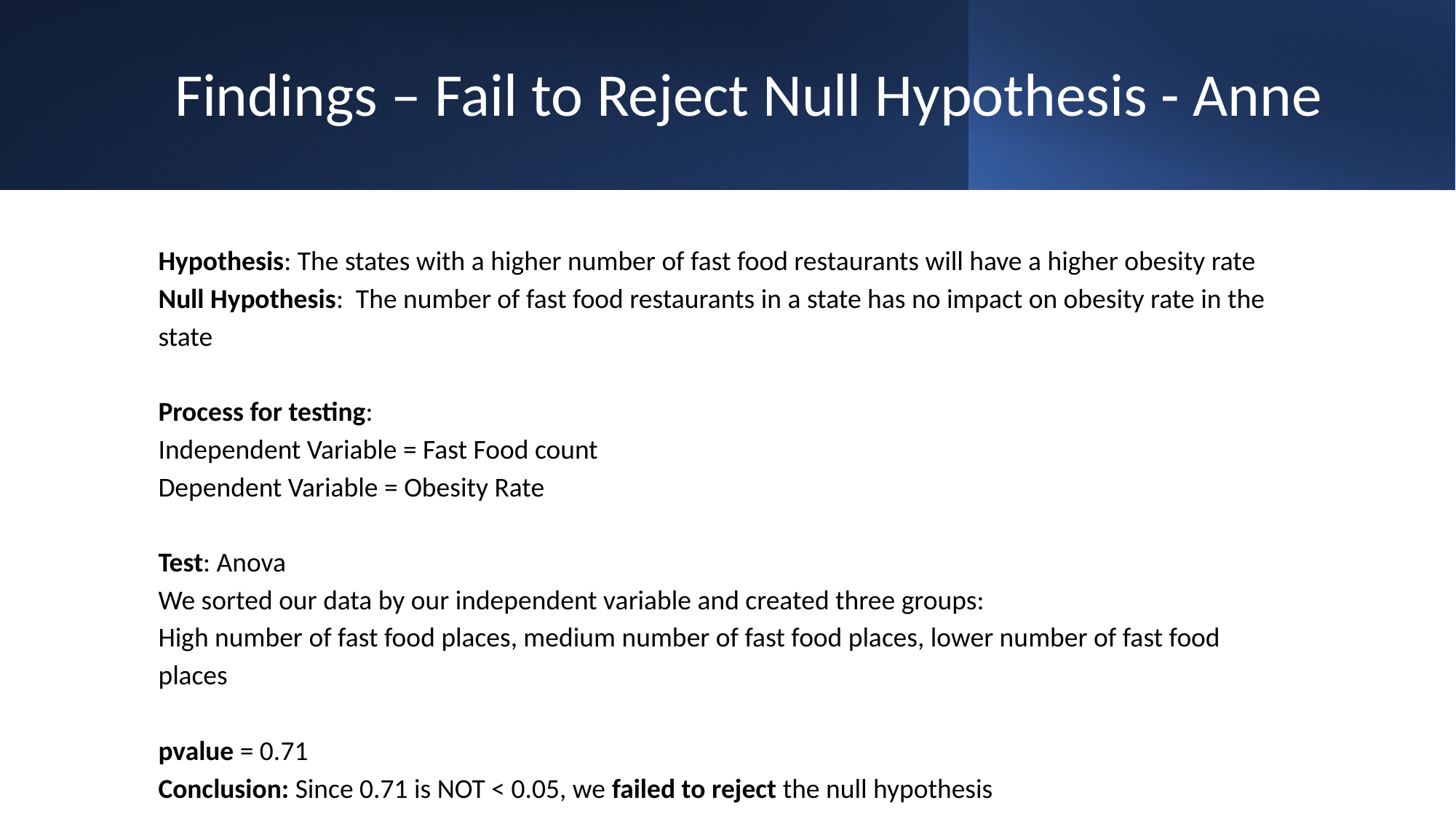

# Findings – Fail to Reject Null Hypothesis - Anne
Hypothesis: The states with a higher number of fast food restaurants will have a higher obesity rate
Null Hypothesis:  The number of fast food restaurants in a state has no impact on obesity rate in the state

Process for testing:
Independent Variable = Fast Food count
Dependent Variable = Obesity Rate

Test: Anova
We sorted our data by our independent variable and created three groups:
High number of fast food places, medium number of fast food places, lower number of fast food places

pvalue = 0.71
Conclusion: Since 0.71 is NOT < 0.05, we failed to reject the null hypothesis